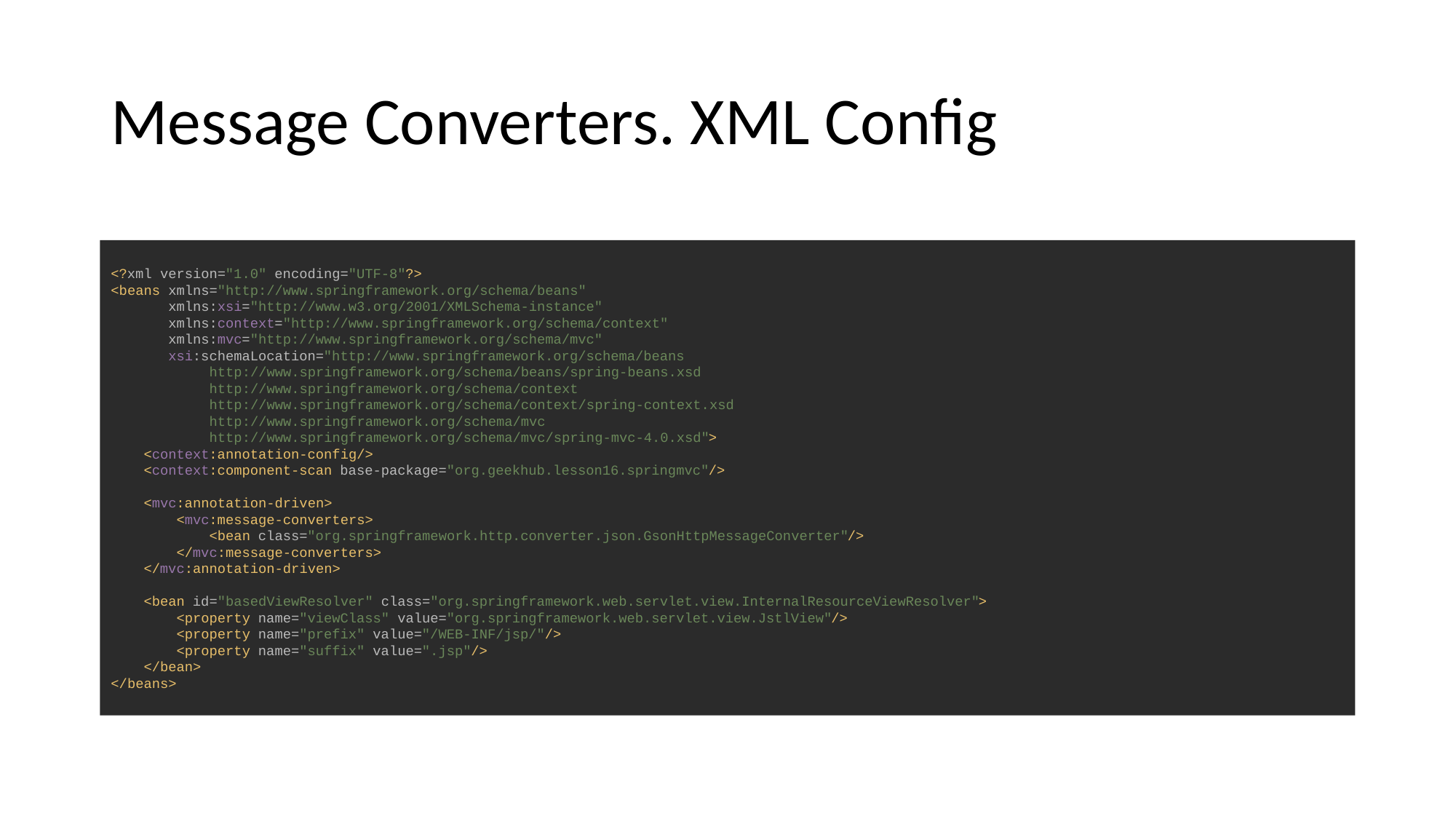

# Message Converters. XML Config
<?xml version="1.0" encoding="UTF-8"?>
<beans xmlns="http://www.springframework.org/schema/beans"
       xmlns:xsi="http://www.w3.org/2001/XMLSchema-instance"
       xmlns:context="http://www.springframework.org/schema/context"
       xmlns:mvc="http://www.springframework.org/schema/mvc"
       xsi:schemaLocation="http://www.springframework.org/schema/beans
            http://www.springframework.org/schema/beans/spring-beans.xsd
            http://www.springframework.org/schema/context
            http://www.springframework.org/schema/context/spring-context.xsd
            http://www.springframework.org/schema/mvc
            http://www.springframework.org/schema/mvc/spring-mvc-4.0.xsd">
    <context:annotation-config/>
    <context:component-scan base-package="org.geekhub.lesson16.springmvc"/>
    <mvc:annotation-driven>
        <mvc:message-converters>
            <bean class="org.springframework.http.converter.json.GsonHttpMessageConverter"/>
        </mvc:message-converters>
    </mvc:annotation-driven>
    <bean id="basedViewResolver" class="org.springframework.web.servlet.view.InternalResourceViewResolver">
        <property name="viewClass" value="org.springframework.web.servlet.view.JstlView"/>
        <property name="prefix" value="/WEB-INF/jsp/"/>
        <property name="suffix" value=".jsp"/>
    </bean>
</beans>